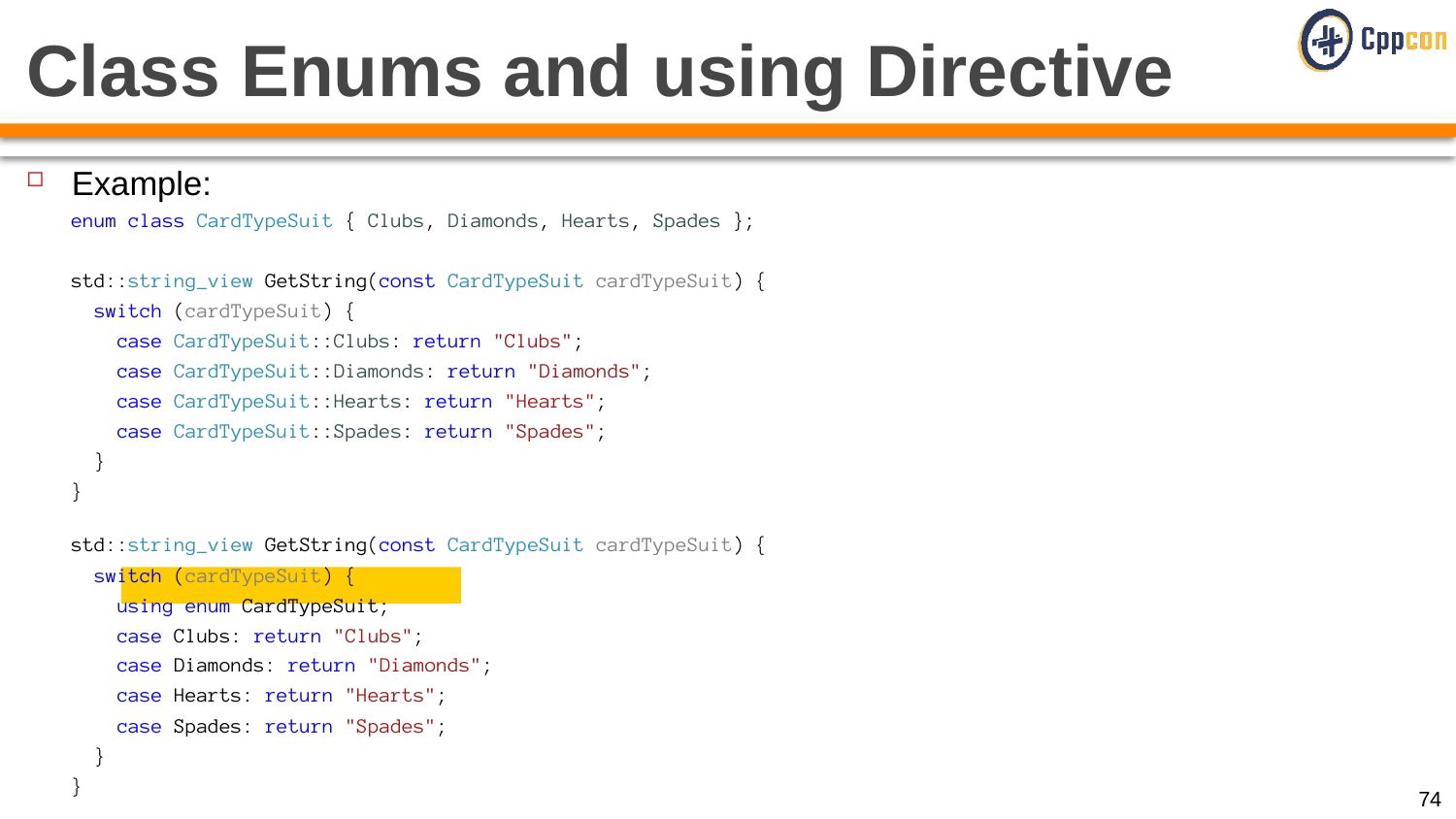

# Class Enums and using Directive
Example:
enum class CardTypeSuit { Clubs, Diamonds, Hearts, Spades };

std::string_view GetString(const CardTypeSuit cardTypeSuit) {
  switch (cardTypeSuit) {
    case CardTypeSuit::Clubs: return "Clubs";
    case CardTypeSuit::Diamonds: return "Diamonds";
    case CardTypeSuit::Hearts: return "Hearts";
    case CardTypeSuit::Spades: return "Spades";
  }
}

std::string_view GetString(const CardTypeSuit cardTypeSuit) {
  switch (cardTypeSuit) {
    using enum CardTypeSuit;
    case Clubs: return "Clubs";
    case Diamonds: return "Diamonds";
    case Hearts: return "Hearts";
    case Spades: return "Spades";
  }
}